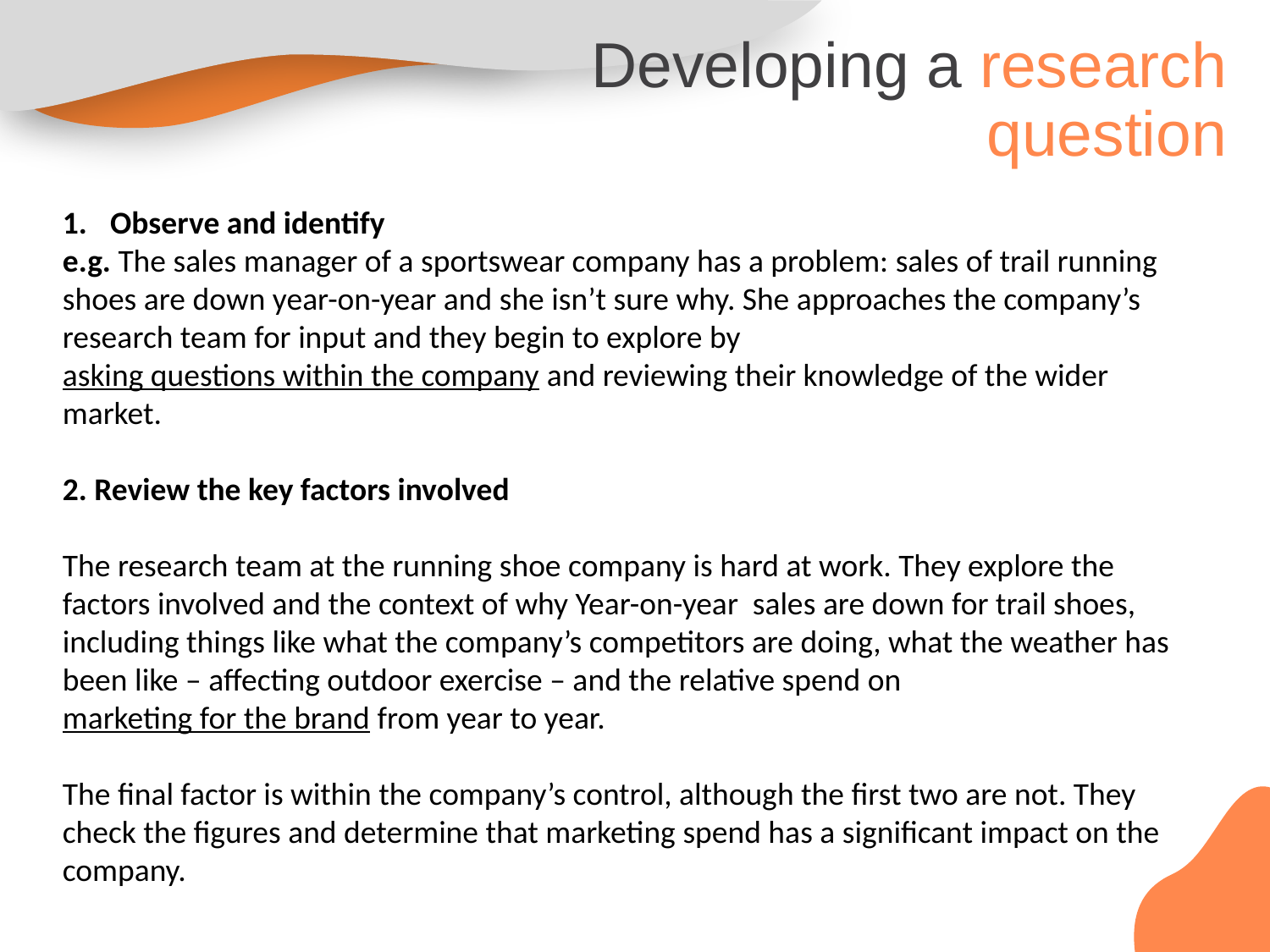

Developing a research question
Observe and identify
e.g. The sales manager of a sportswear company has a problem: sales of trail running shoes are down year-on-year and she isn’t sure why. She approaches the company’s research team for input and they begin to explore by asking questions within the company and reviewing their knowledge of the wider market.

2. Review the key factors involved
The research team at the running shoe company is hard at work. They explore the factors involved and the context of why Year-on-year  sales are down for trail shoes, including things like what the company’s competitors are doing, what the weather has been like – affecting outdoor exercise – and the relative spend on marketing for the brand from year to year.

The final factor is within the company’s control, although the first two are not. They check the figures and determine that marketing spend has a significant impact on the company.